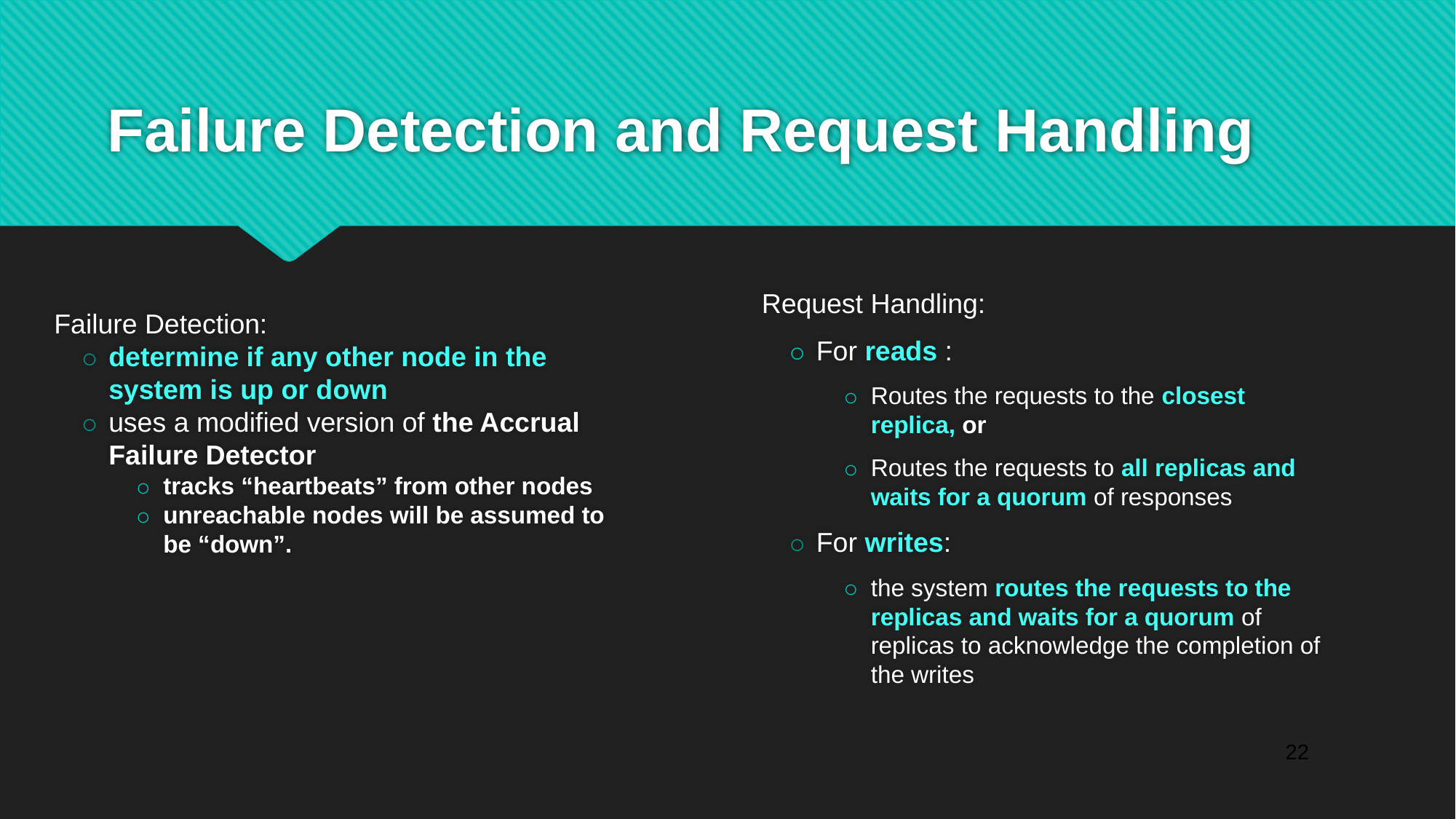

# Failure Detection and Request Handling
Failure Detection:
determine if any other node in the system is up or down
uses a modified version of the Accrual Failure Detector
tracks “heartbeats” from other nodes
unreachable nodes will be assumed to be “down”.

Request Handling:
For reads :
Routes the requests to the closest replica, or
Routes the requests to all replicas and waits for a quorum of responses
For writes:
the system routes the requests to the replicas and waits for a quorum of replicas to acknowledge the completion of the writes

22